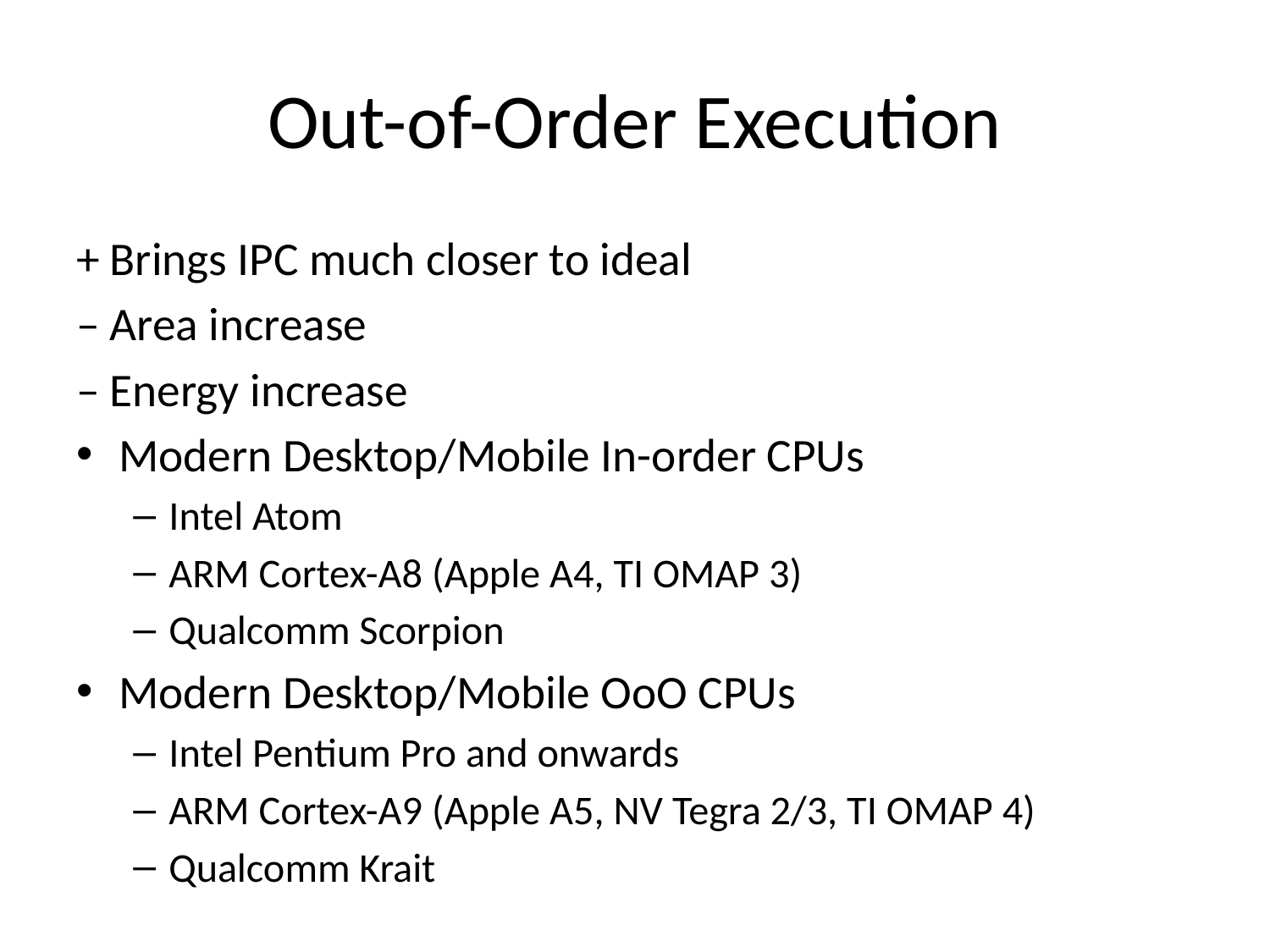

# Out-of-Order Execution
+ Brings IPC much closer to ideal
– Area increase
– Energy increase
Modern Desktop/Mobile In-order CPUs
Intel Atom
ARM Cortex-A8 (Apple A4, TI OMAP 3)
Qualcomm Scorpion
Modern Desktop/Mobile OoO CPUs
Intel Pentium Pro and onwards
ARM Cortex-A9 (Apple A5, NV Tegra 2/3, TI OMAP 4)
Qualcomm Krait